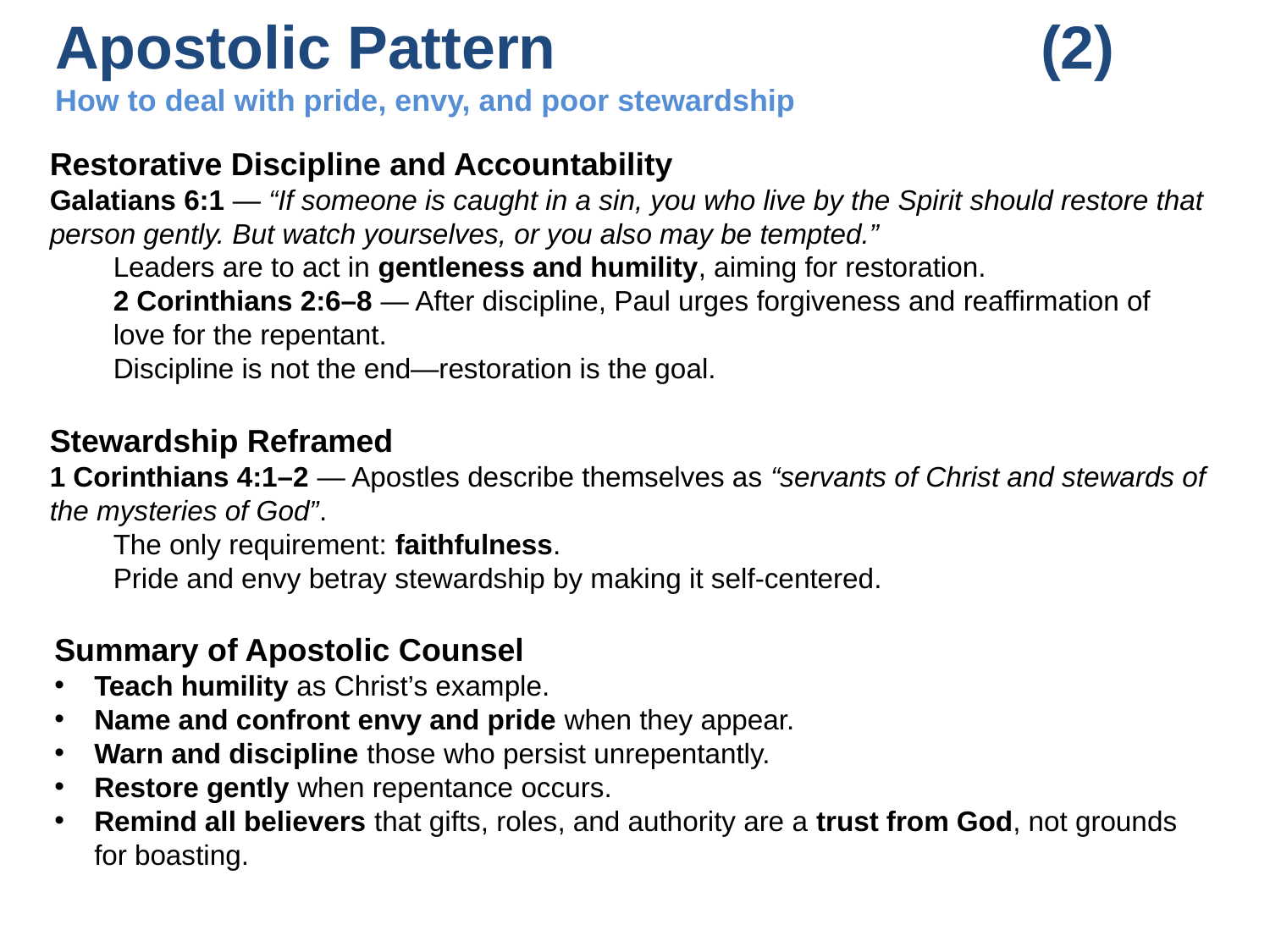

# Apostolic Pattern                             (2) How to deal with pride, envy, and poor stewardship
Restorative Discipline and Accountability
Galatians 6:1 — “If someone is caught in a sin, you who live by the Spirit should restore that person gently. But watch yourselves, or you also may be tempted.”
Leaders are to act in gentleness and humility, aiming for restoration.
2 Corinthians 2:6–8 — After discipline, Paul urges forgiveness and reaffirmation of love for the repentant.
Discipline is not the end—restoration is the goal.
Stewardship Reframed
1 Corinthians 4:1–2 — Apostles describe themselves as “servants of Christ and stewards of the mysteries of God”.
The only requirement: faithfulness.
Pride and envy betray stewardship by making it self-centered.
Summary of Apostolic Counsel
Teach humility as Christ’s example.
Name and confront envy and pride when they appear.
Warn and discipline those who persist unrepentantly.
Restore gently when repentance occurs.
Remind all believers that gifts, roles, and authority are a trust from God, not grounds for boasting.